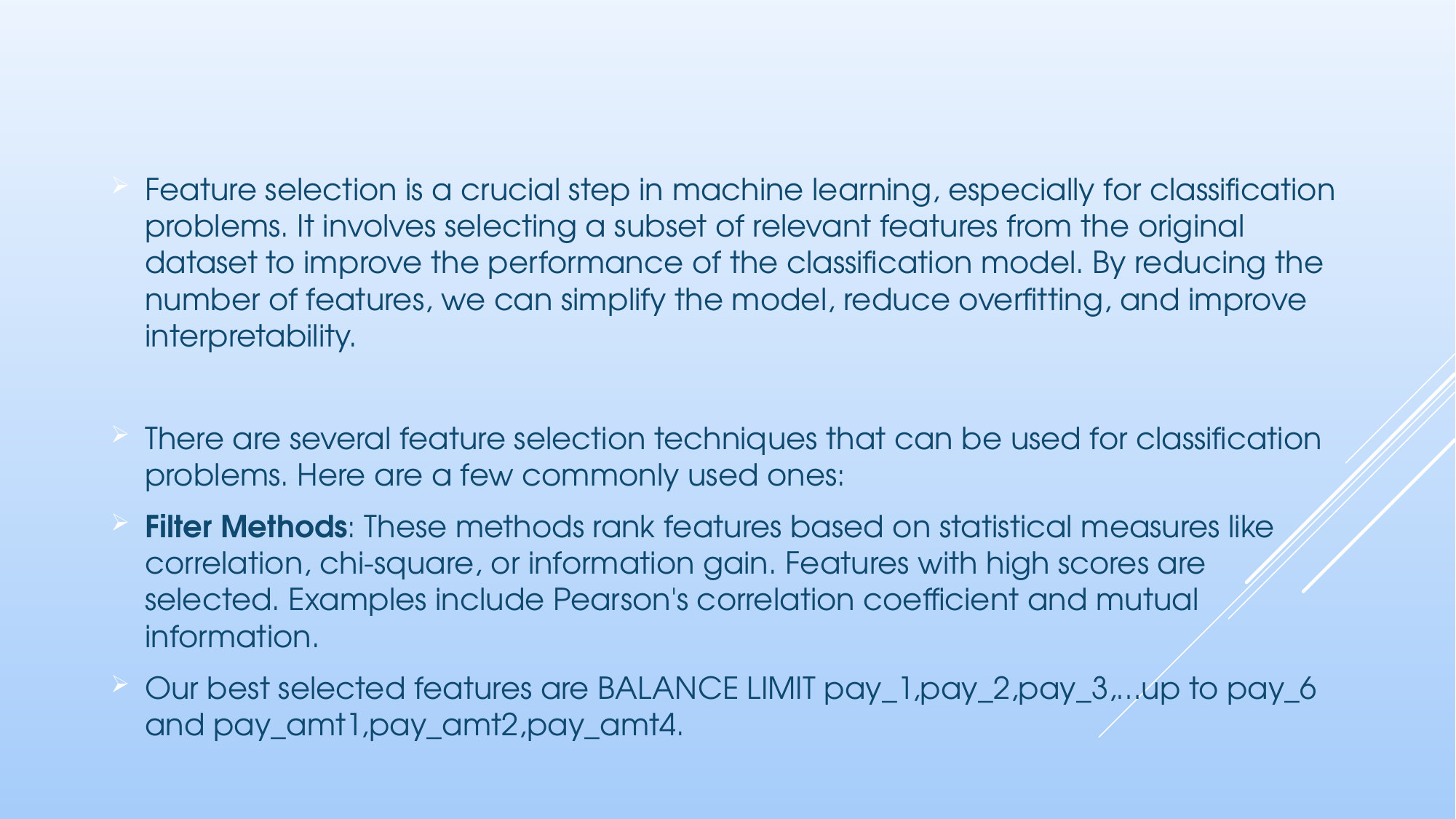

Feature selection is a crucial step in machine learning, especially for classification problems. It involves selecting a subset of relevant features from the original dataset to improve the performance of the classification model. By reducing the number of features, we can simplify the model, reduce overfitting, and improve interpretability.

There are several feature selection techniques that can be used for classification problems. Here are a few commonly used ones:
Filter Methods: These methods rank features based on statistical measures like correlation, chi-square, or information gain. Features with high scores are selected. Examples include Pearson's correlation coefficient and mutual information.
Our best selected features are BALANCE LIMIT pay_1,pay_2,pay_3,…up to pay_6 and pay_amt1,pay_amt2,pay_amt4.